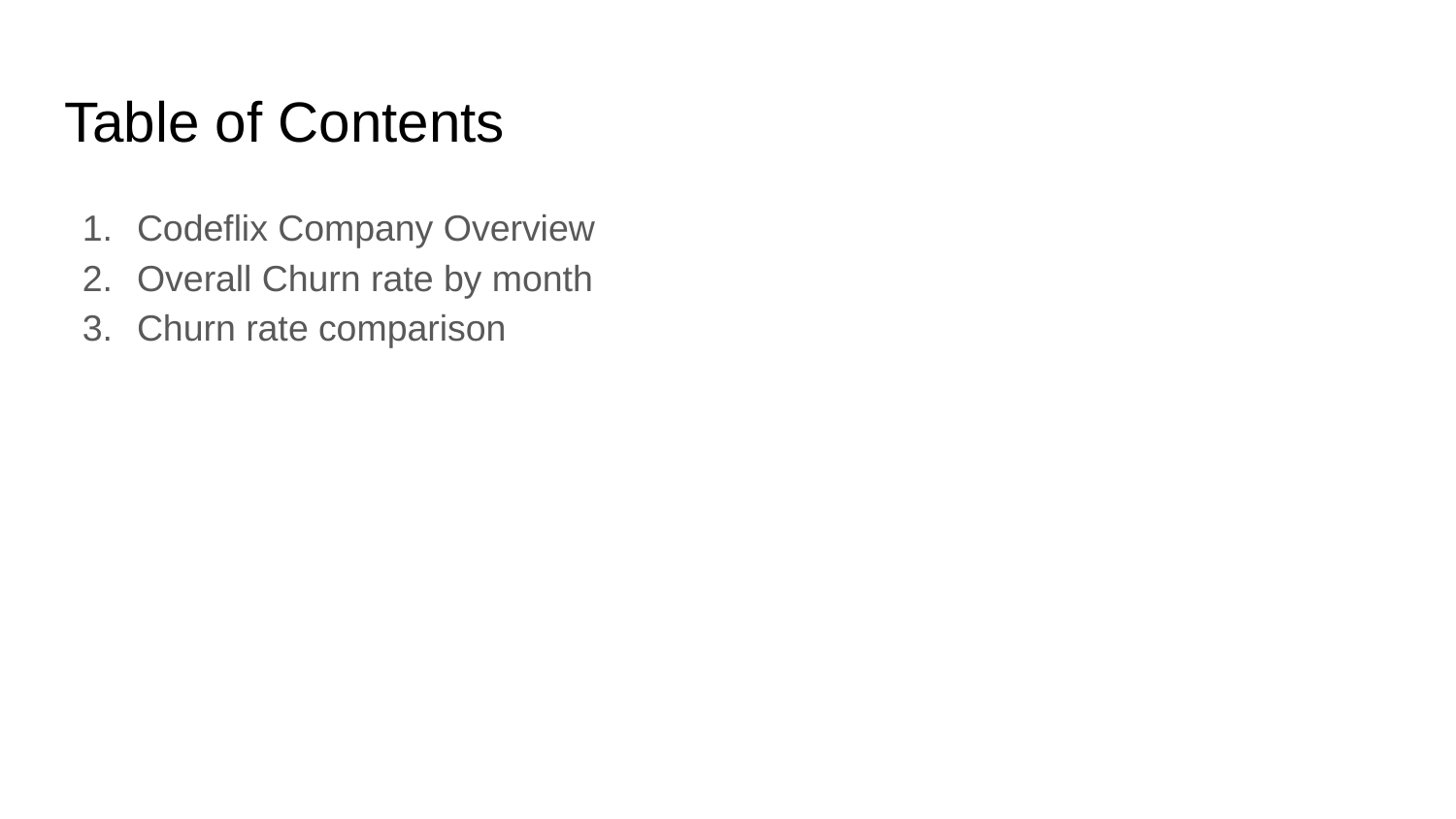

# Table of Contents

Codeflix Company Overview
Overall Churn rate by month
Churn rate comparison